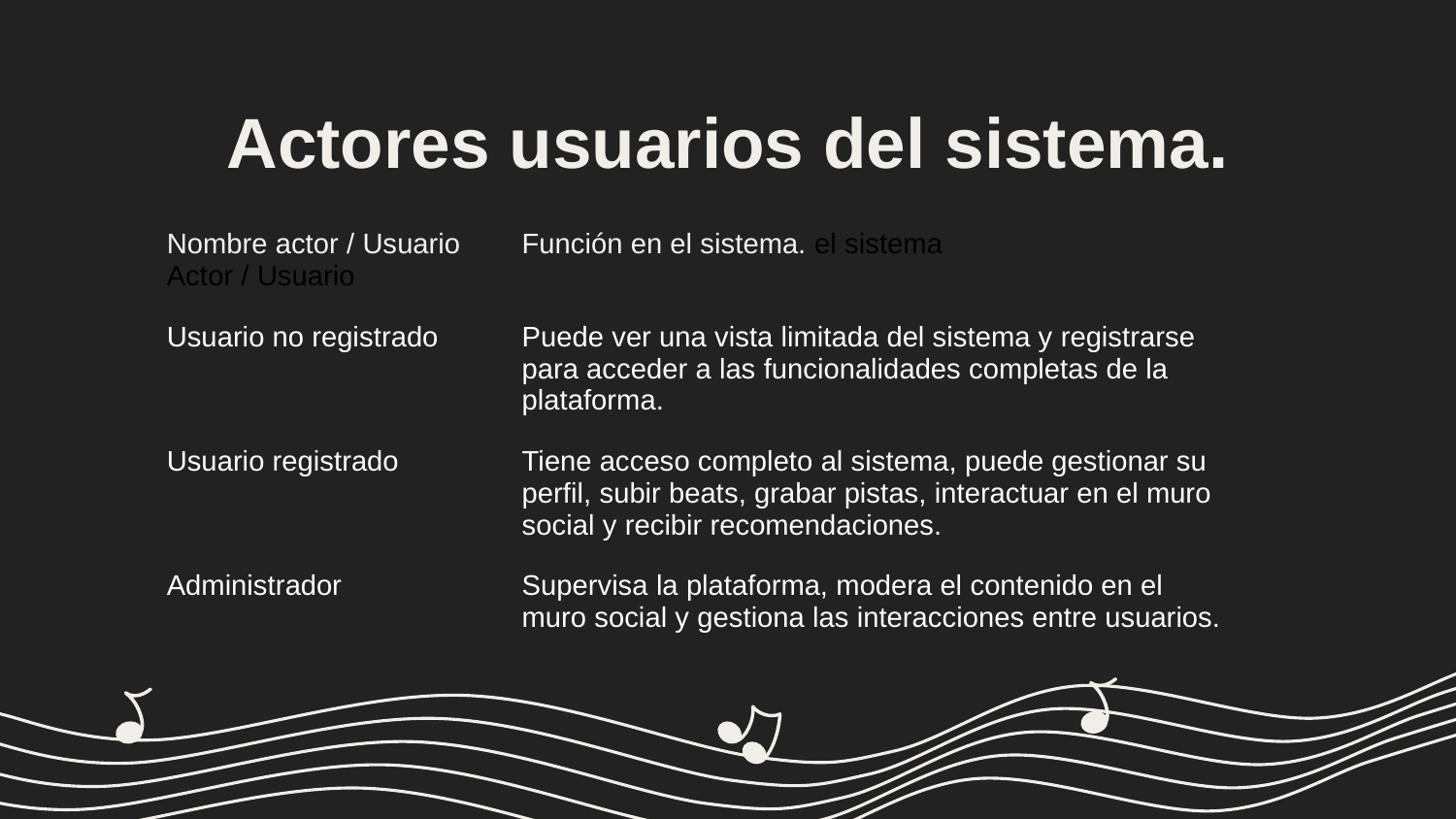

# Actores usuarios del sistema.
| Nombre actor / Usuario Actor / Usuario | Función en el sistema. el sistema |
| --- | --- |
| Usuario no registrado | Puede ver una vista limitada del sistema y registrarse para acceder a las funcionalidades completas de la plataforma. |
| Usuario registrado | Tiene acceso completo al sistema, puede gestionar su perfil, subir beats, grabar pistas, interactuar en el muro social y recibir recomendaciones. |
| Administrador | Supervisa la plataforma, modera el contenido en el muro social y gestiona las interacciones entre usuarios. |